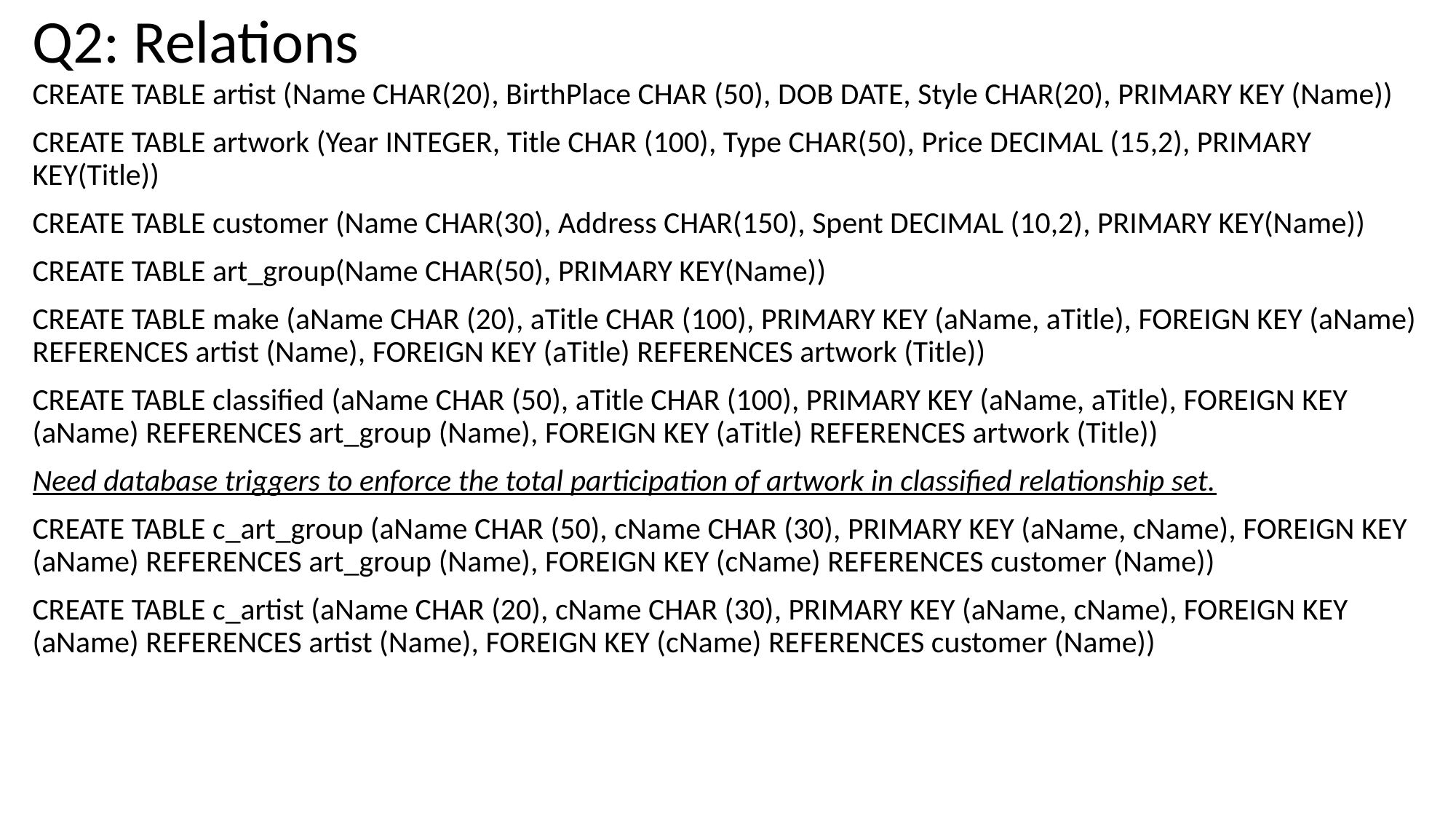

# Q2: Relations
CREATE TABLE artist (Name CHAR(20), BirthPlace CHAR (50), DOB DATE, Style CHAR(20), PRIMARY KEY (Name))
CREATE TABLE artwork (Year INTEGER, Title CHAR (100), Type CHAR(50), Price DECIMAL (15,2), PRIMARY KEY(Title))
CREATE TABLE customer (Name CHAR(30), Address CHAR(150), Spent DECIMAL (10,2), PRIMARY KEY(Name))
CREATE TABLE art_group(Name CHAR(50), PRIMARY KEY(Name))
CREATE TABLE make (aName CHAR (20), aTitle CHAR (100), PRIMARY KEY (aName, aTitle), FOREIGN KEY (aName) REFERENCES artist (Name), FOREIGN KEY (aTitle) REFERENCES artwork (Title))
CREATE TABLE classified (aName CHAR (50), aTitle CHAR (100), PRIMARY KEY (aName, aTitle), FOREIGN KEY (aName) REFERENCES art_group (Name), FOREIGN KEY (aTitle) REFERENCES artwork (Title))
Need database triggers to enforce the total participation of artwork in classified relationship set.
CREATE TABLE c_art_group (aName CHAR (50), cName CHAR (30), PRIMARY KEY (aName, cName), FOREIGN KEY (aName) REFERENCES art_group (Name), FOREIGN KEY (cName) REFERENCES customer (Name))
CREATE TABLE c_artist (aName CHAR (20), cName CHAR (30), PRIMARY KEY (aName, cName), FOREIGN KEY (aName) REFERENCES artist (Name), FOREIGN KEY (cName) REFERENCES customer (Name))